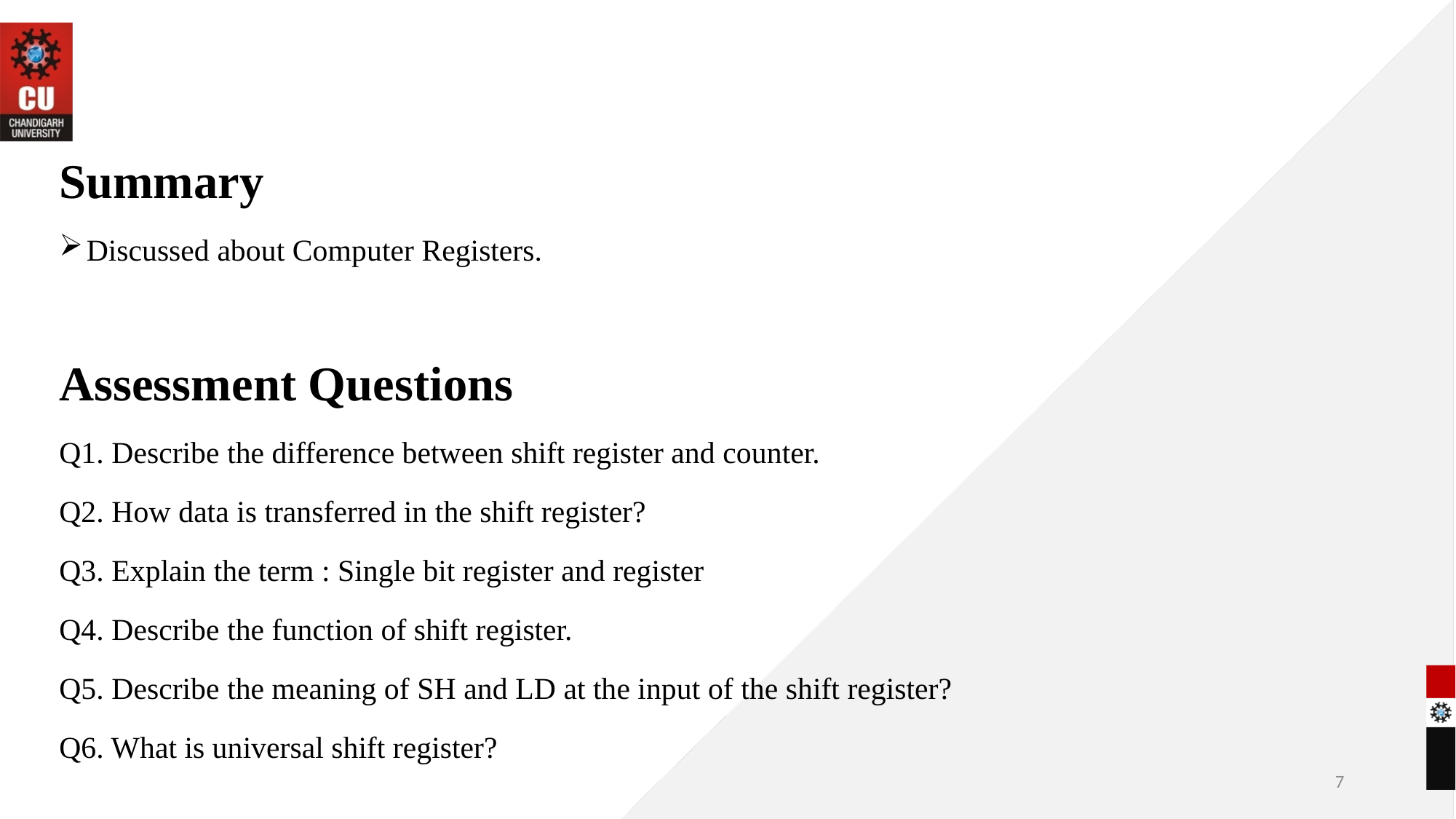

Summary
Discussed about Computer Registers.

Assessment Questions
Q1. Describe the difference between shift register and counter.
Q2. How data is transferred in the shift register?
Q3. Explain the term : Single bit register and register
Q4. Describe the function of shift register.
Q5. Describe the meaning of SH and LD at the input of the shift register?
Q6. What is universal shift register?

7